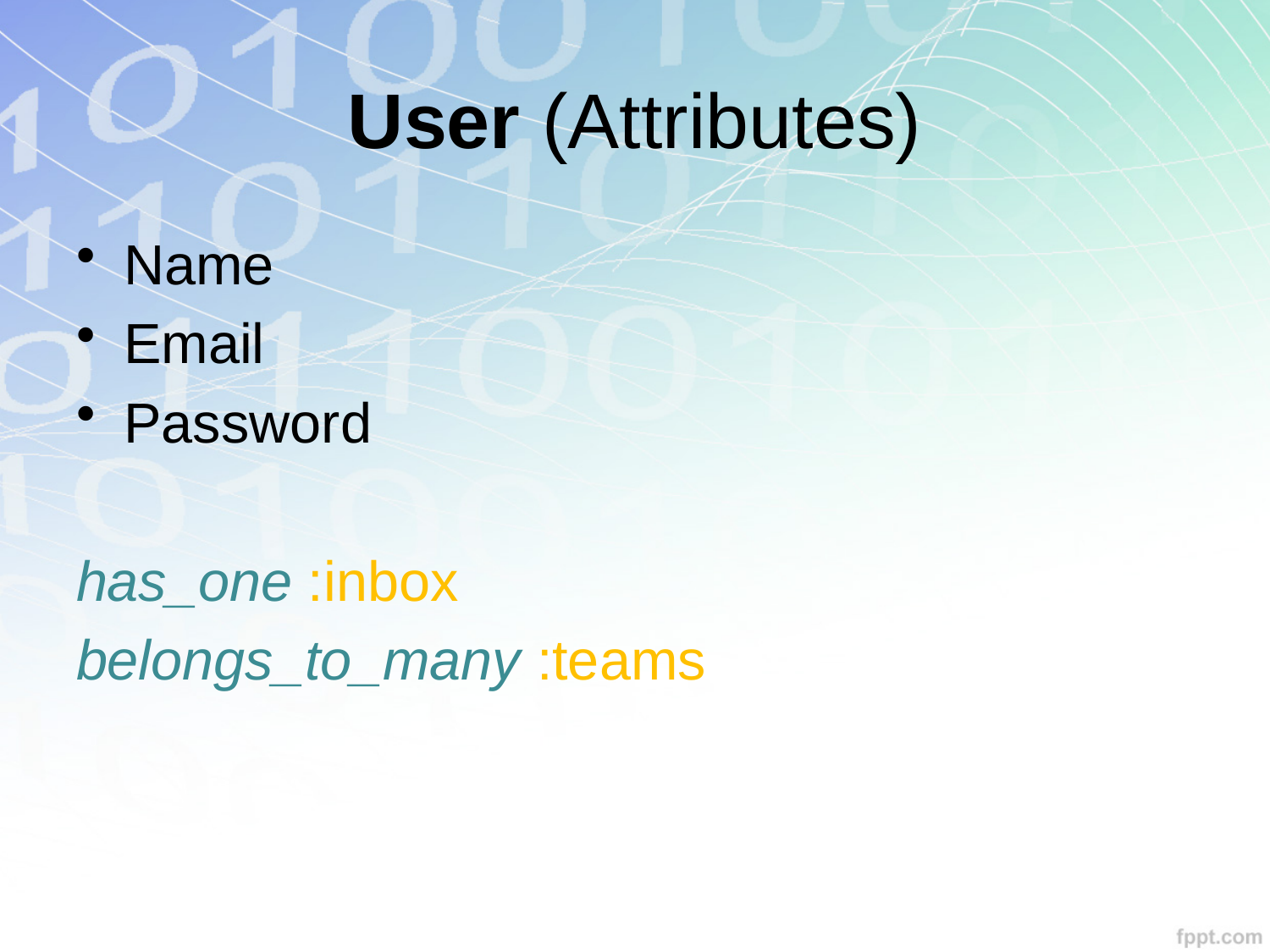

# User (Attributes)
Name
Email
Password

has_one :inbox
belongs_to_many :teams